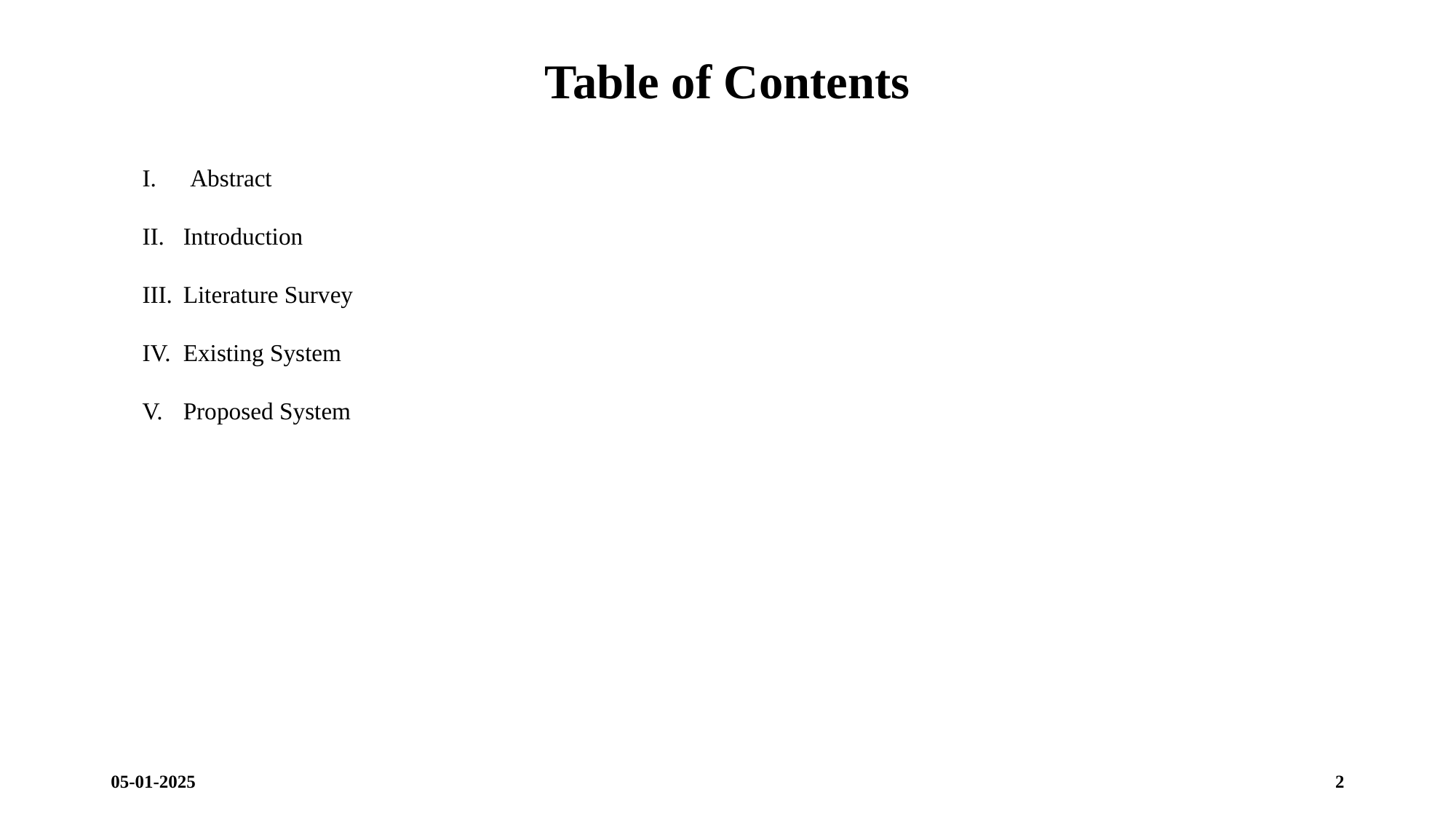

# Table of Contents
Abstract

Introduction

Literature Survey

Existing System

Proposed System

05-01-2025
2